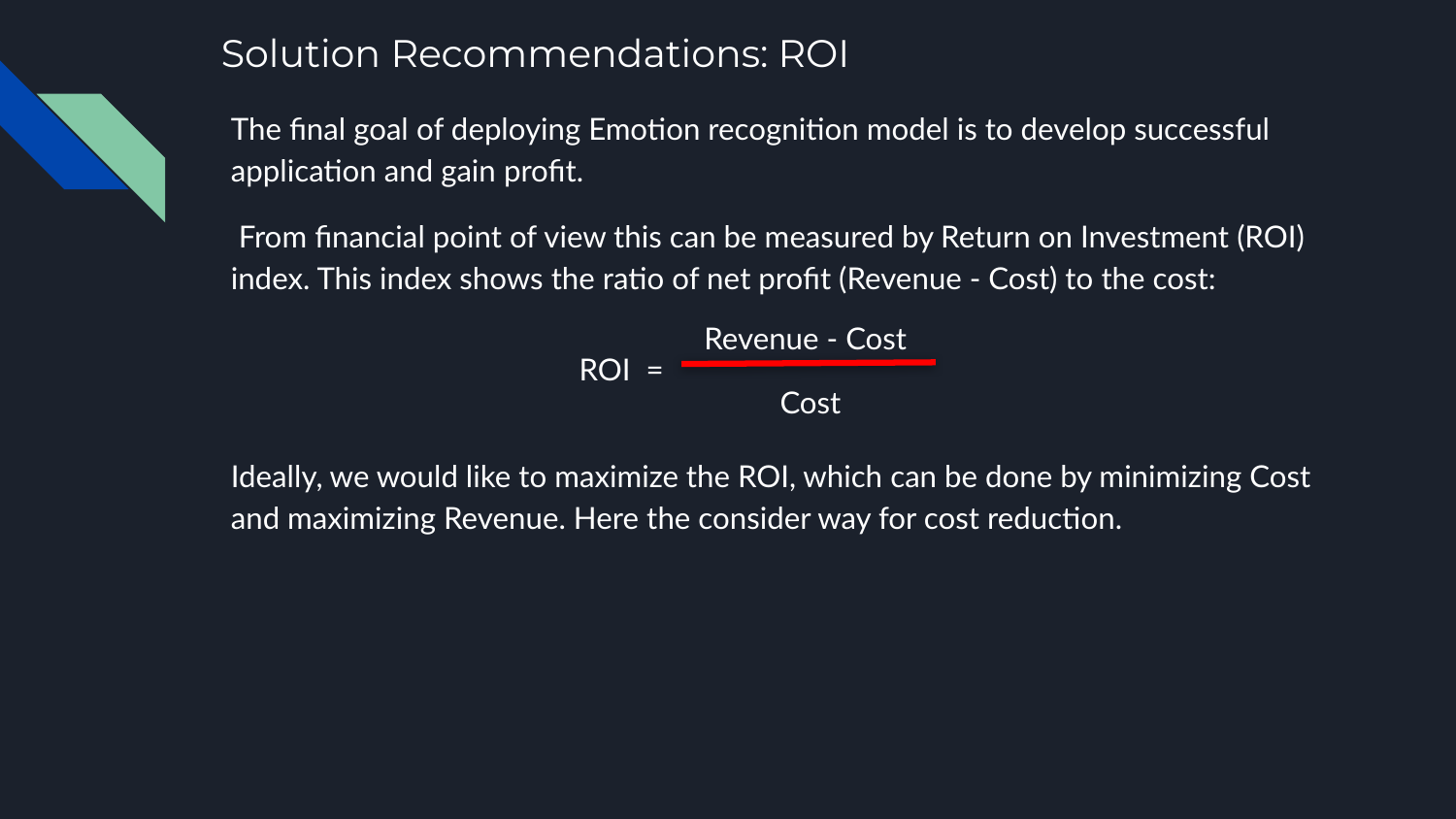

# Solution Recommendations: ROI
The final goal of deploying Emotion recognition model is to develop successful application and gain profit.
 From financial point of view this can be measured by Return on Investment (ROI) index. This index shows the ratio of net profit (Revenue - Cost) to the cost:

Ideally, we would like to maximize the ROI, which can be done by minimizing Cost and maximizing Revenue. Here the consider way for cost reduction.

Revenue - Cost
ROI  =
Cost